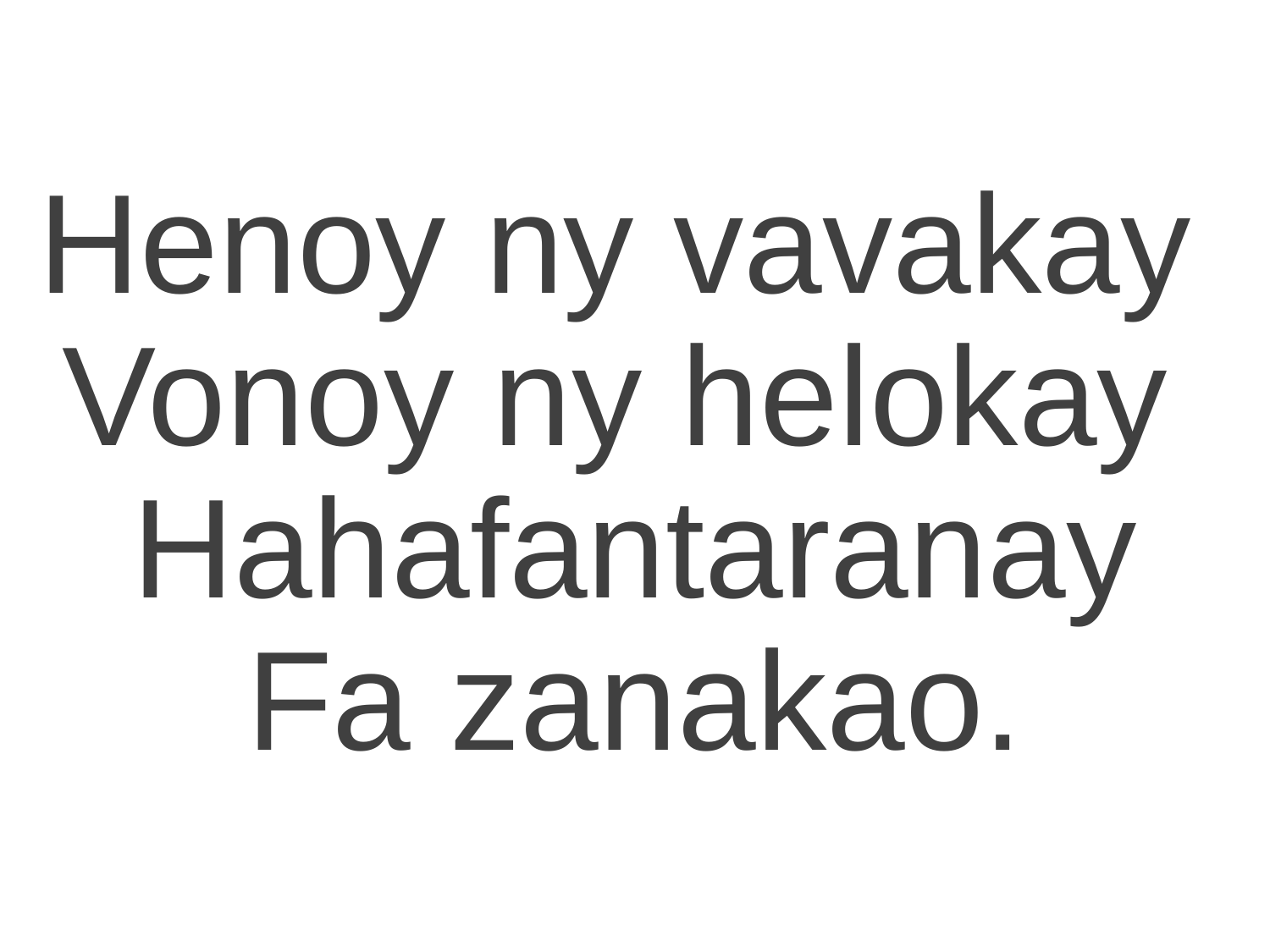

Henoy ny vavakay
Vonoy ny helokay
Hahafantaranay
Fa zanakao.